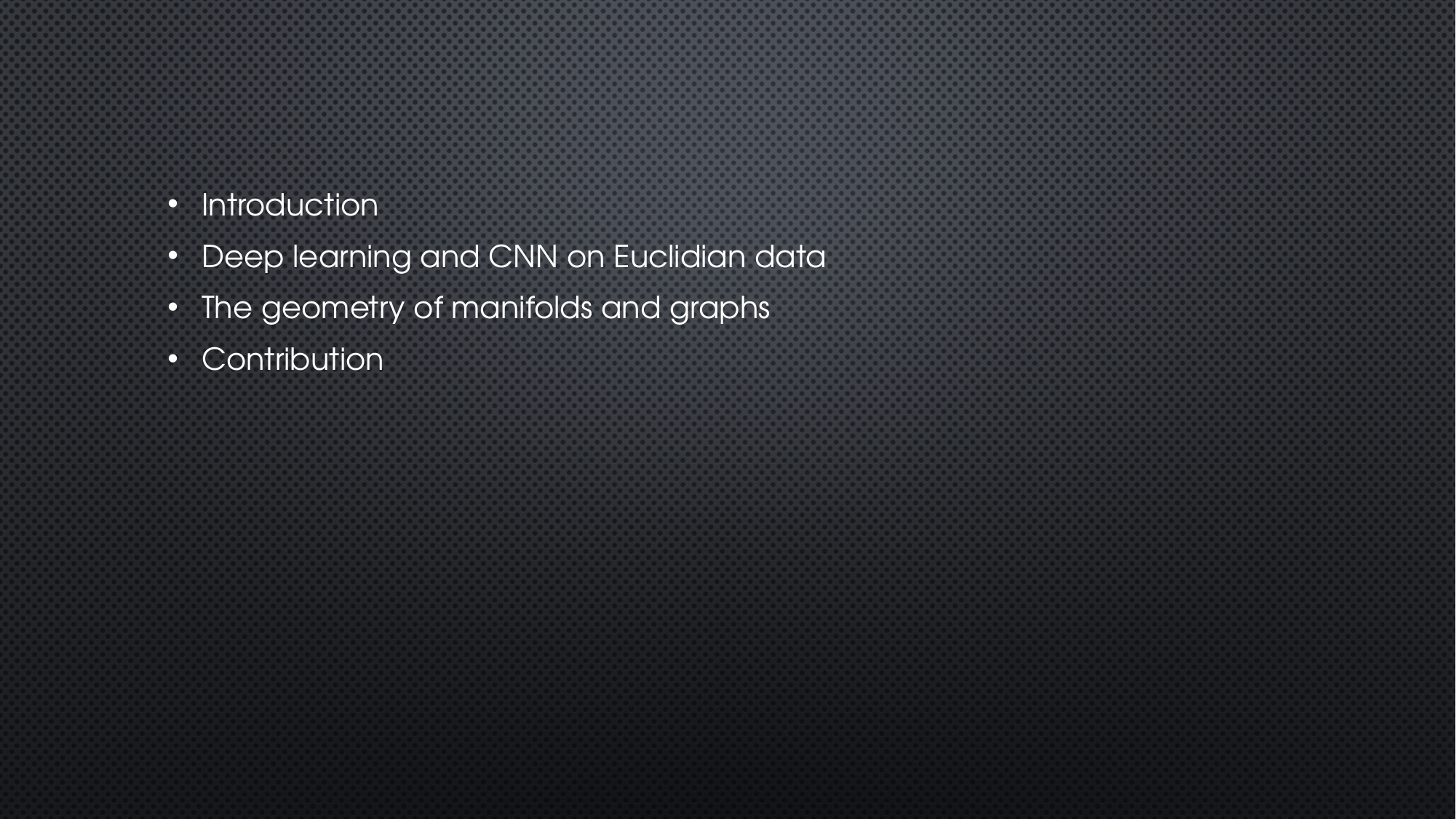

Introduction
Deep learning and CNN on Euclidian data
The geometry of manifolds and graphs
Contribution